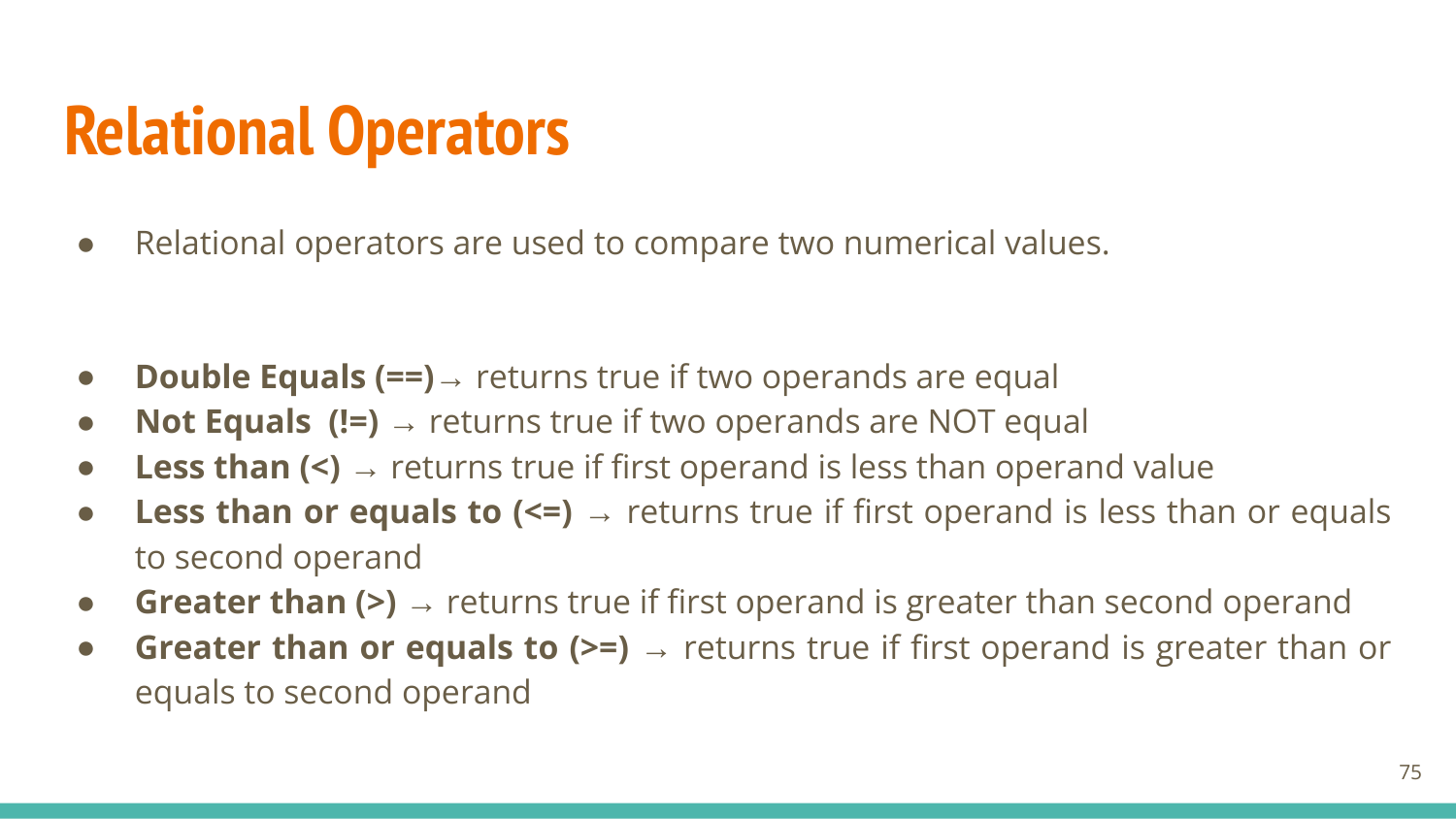

# Relational Operators
Relational operators are used to compare two numerical values.

Double Equals (==)→ returns true if two operands are equal
Not Equals  (!=) → returns true if two operands are NOT equal
Less than (<) → returns true if first operand is less than operand value
Less than or equals to (<=) → returns true if first operand is less than or equals to second operand
Greater than (>) → returns true if first operand is greater than second operand
Greater than or equals to (>=) → returns true if first operand is greater than or equals to second operand
75